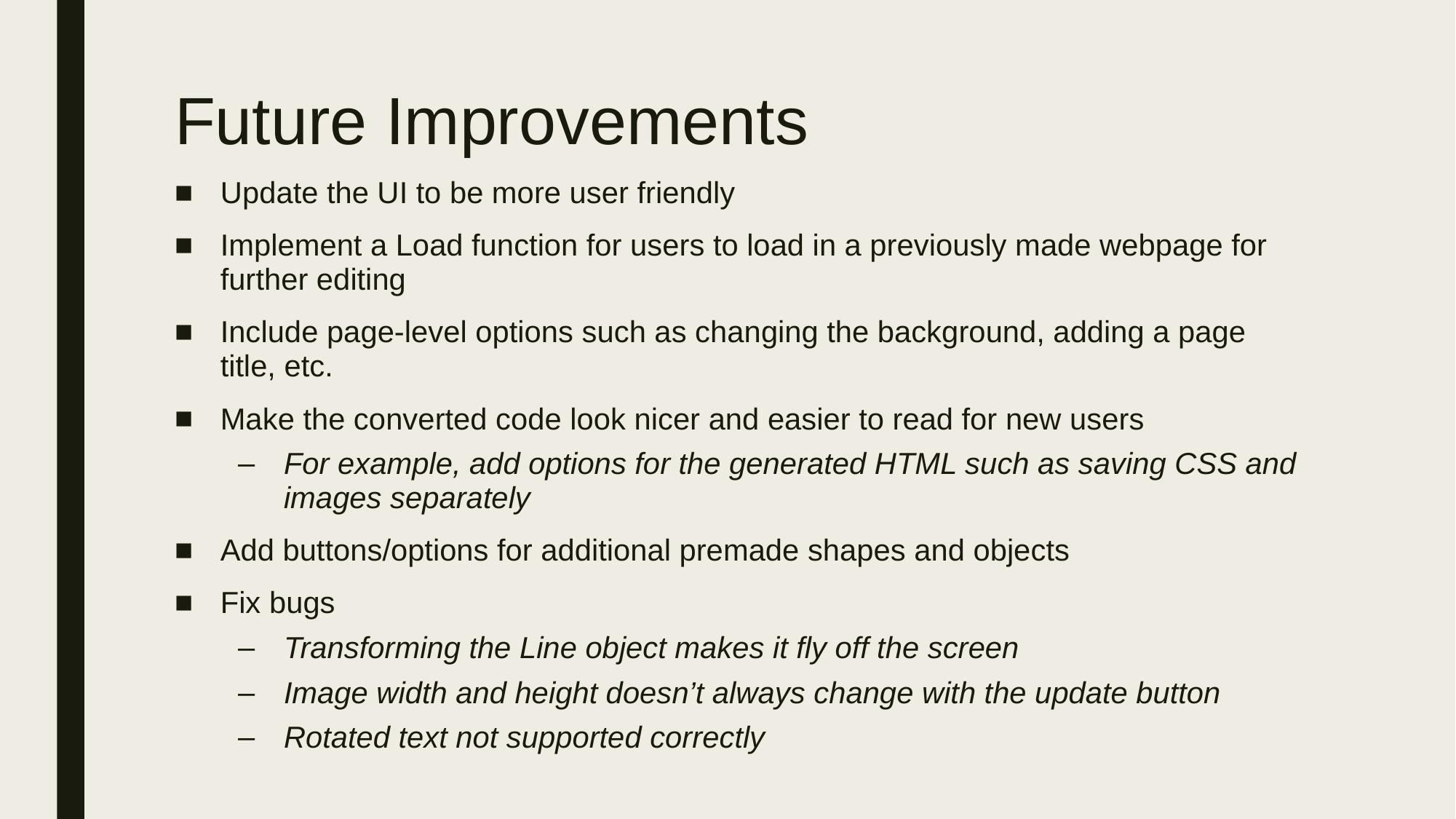

# Future Improvements
Update the UI to be more user friendly
Implement a Load function for users to load in a previously made webpage for further editing
Include page-level options such as changing the background, adding a page title, etc.
Make the converted code look nicer and easier to read for new users
For example, add options for the generated HTML such as saving CSS and images separately
Add buttons/options for additional premade shapes and objects
Fix bugs
Transforming the Line object makes it fly off the screen
Image width and height doesn’t always change with the update button
Rotated text not supported correctly